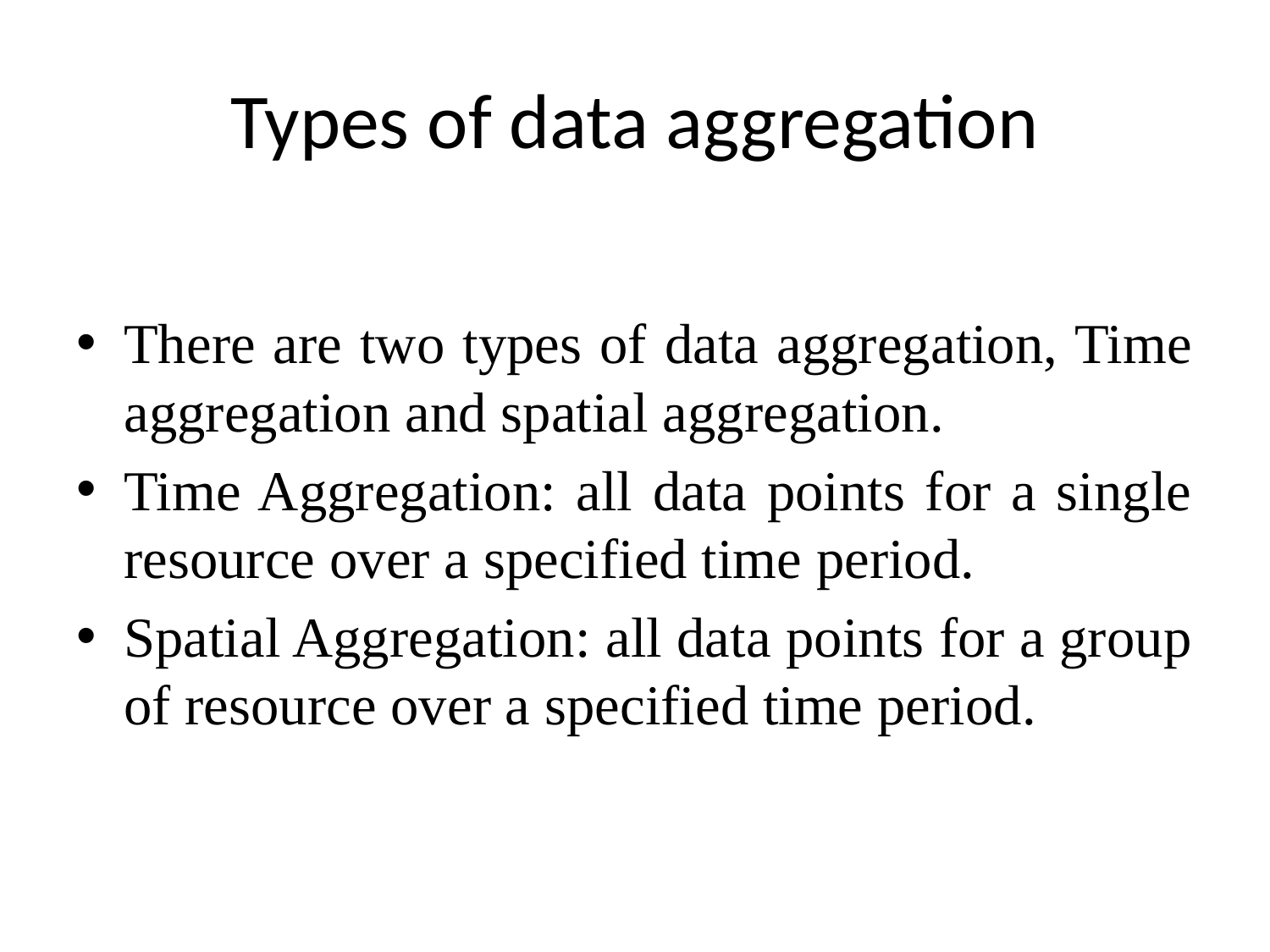

# Types of data aggregation

There are two types of data aggregation, Time aggregation and spatial aggregation.
Time Aggregation: all data points for a single resource over a specified time period.
Spatial Aggregation: all data points for a group of resource over a specified time period.